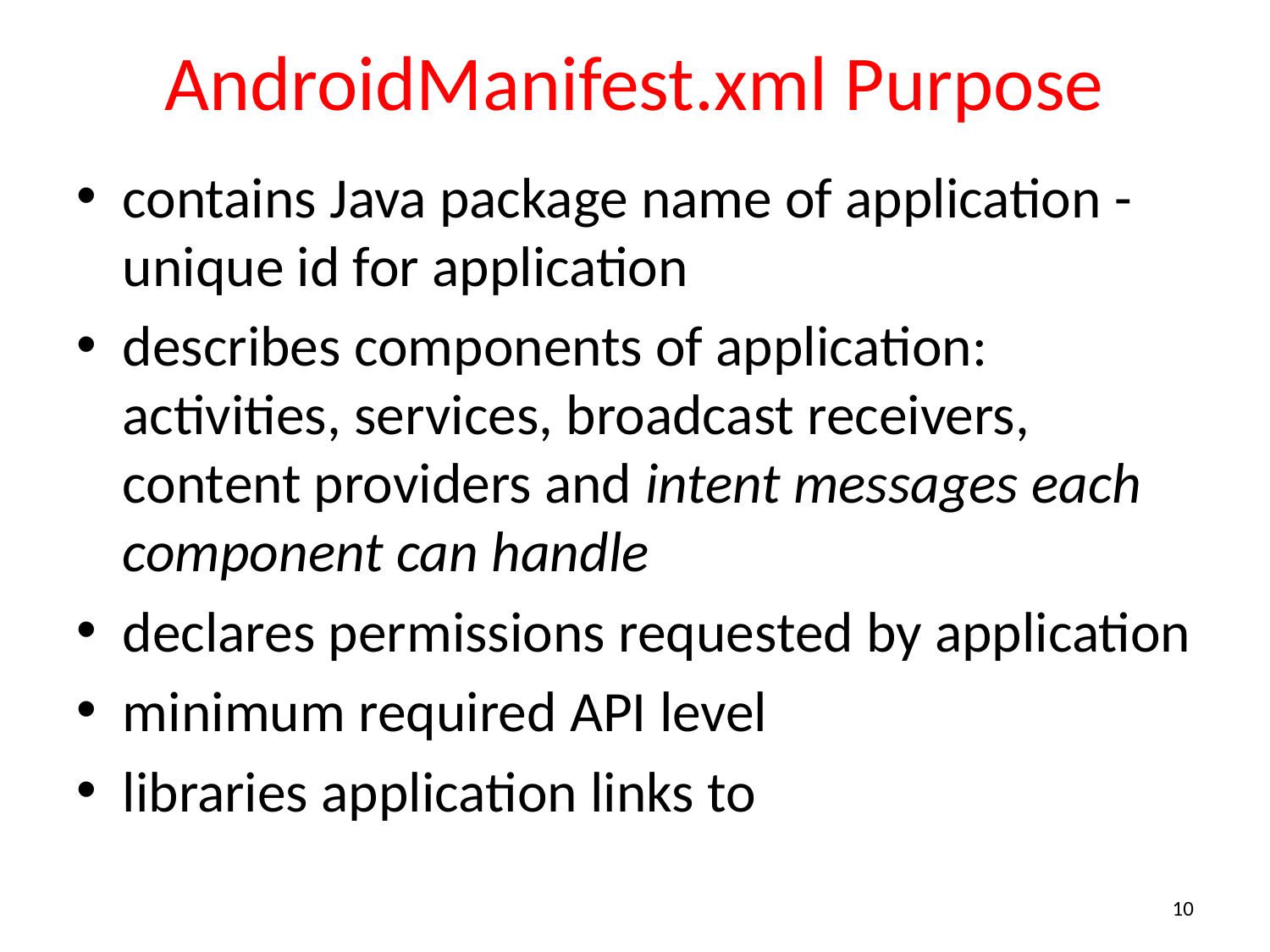

# AndroidManifest.xml Purpose
contains Java package name of application - unique id for application
describes components of application: activities, services, broadcast receivers, content providers and intent messages each component can handle
declares permissions requested by application
minimum required API level
libraries application links to
10